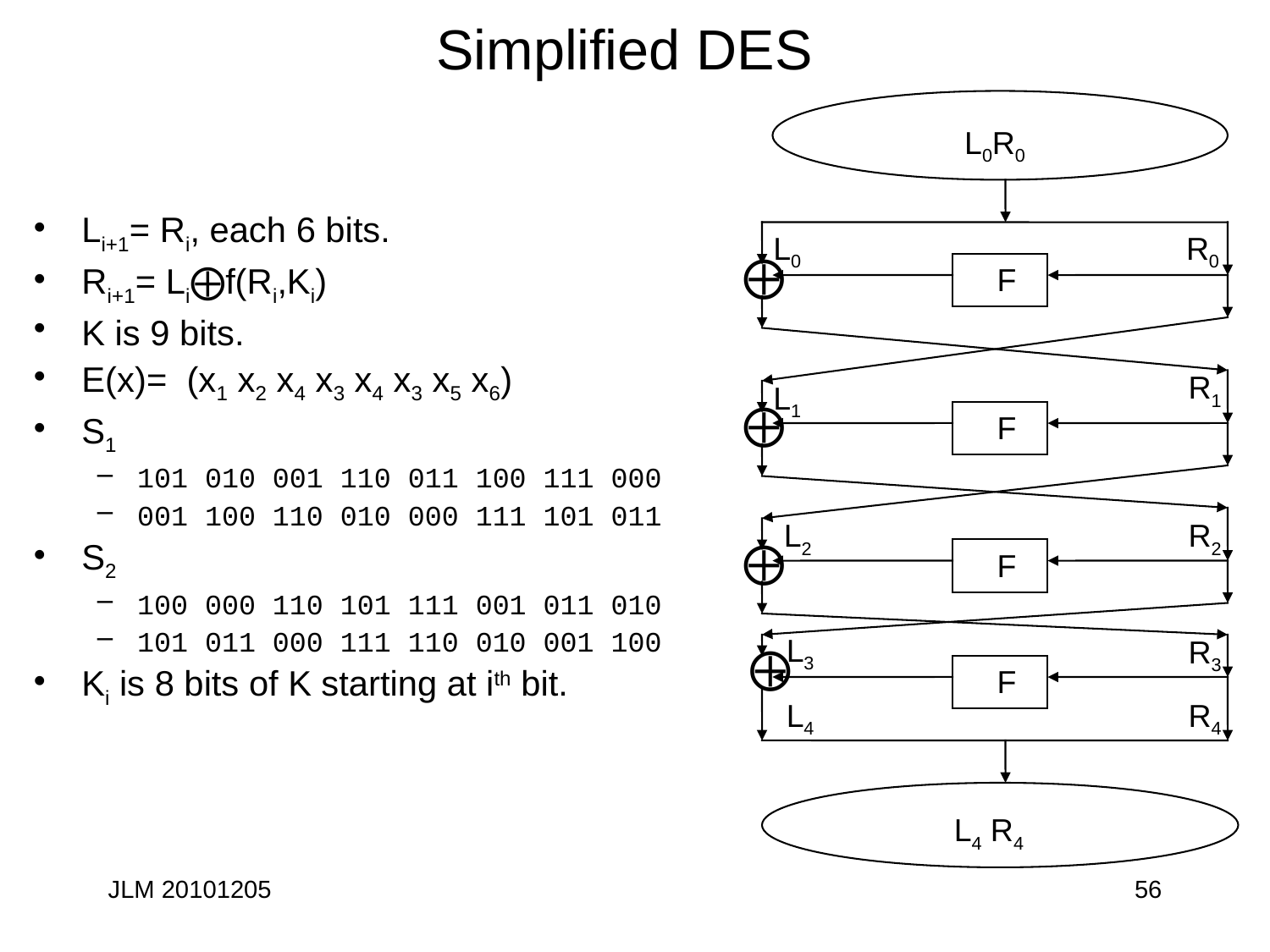

# Simplified DES

L0R0

Li+1= Ri, each 6 bits.
Ri+1= Li⨁f(Ri,Ki)
K is 9 bits.
E(x)=  (x1 x2 x4 x3 x4 x3 x5 x6)
S1
101 010 001 110 011 100 111 000
001 100 110 010 000 111 101 011
S2
100 000 110 101 111 001 011 010
101 011 000 111 110 010 001 100
Ki is 8 bits of K starting at ith bit.

L0

R0

⨁

F

R1

L1

⨁

F

L2
R2

⨁

F

L3
R3
⨁

F

L4
R4

L4 R4
JLM 20101205
56